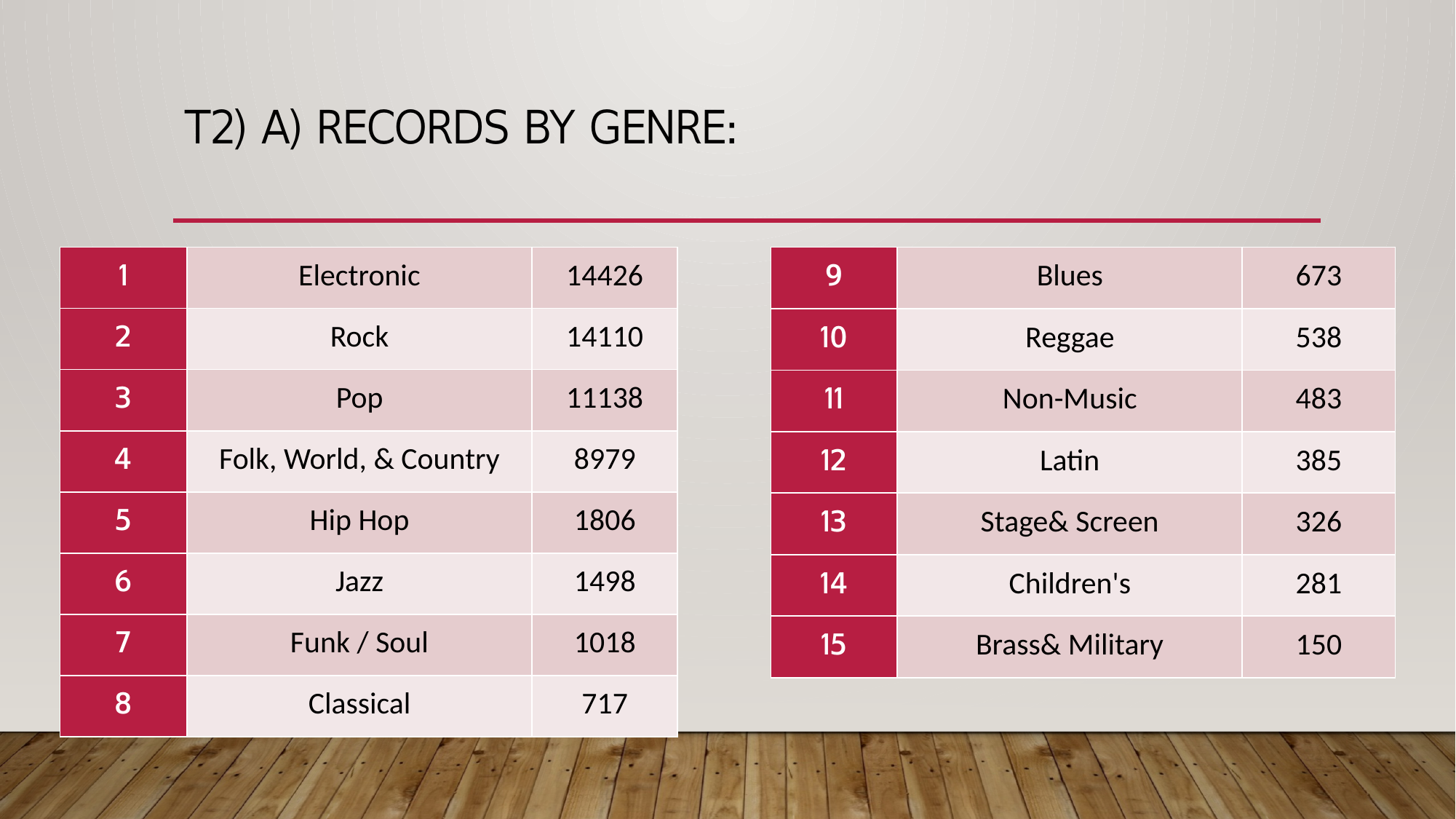

# T2) a) Records by genre:

| 9 | Blues | 673 |
| --- | --- | --- |
| 10 | Reggae | 538 |
| 11 | Non-Music | 483 |
| 12 | Latin | 385 |
| 13 | Stage& Screen | 326 |
| 14 | Children's | 281 |
| 15 | Brass& Military | 150 |
| 1 | Electronic | 14426 |
| --- | --- | --- |
| 2 | Rock | 14110 |
| 3 | Pop | 11138 |
| 4 | Folk, World, & Country | 8979 |
| 5 | Hip Hop | 1806 |
| 6 | Jazz | 1498 |
| 7 | Funk / Soul | 1018 |
| 8 | Classical | 717 |